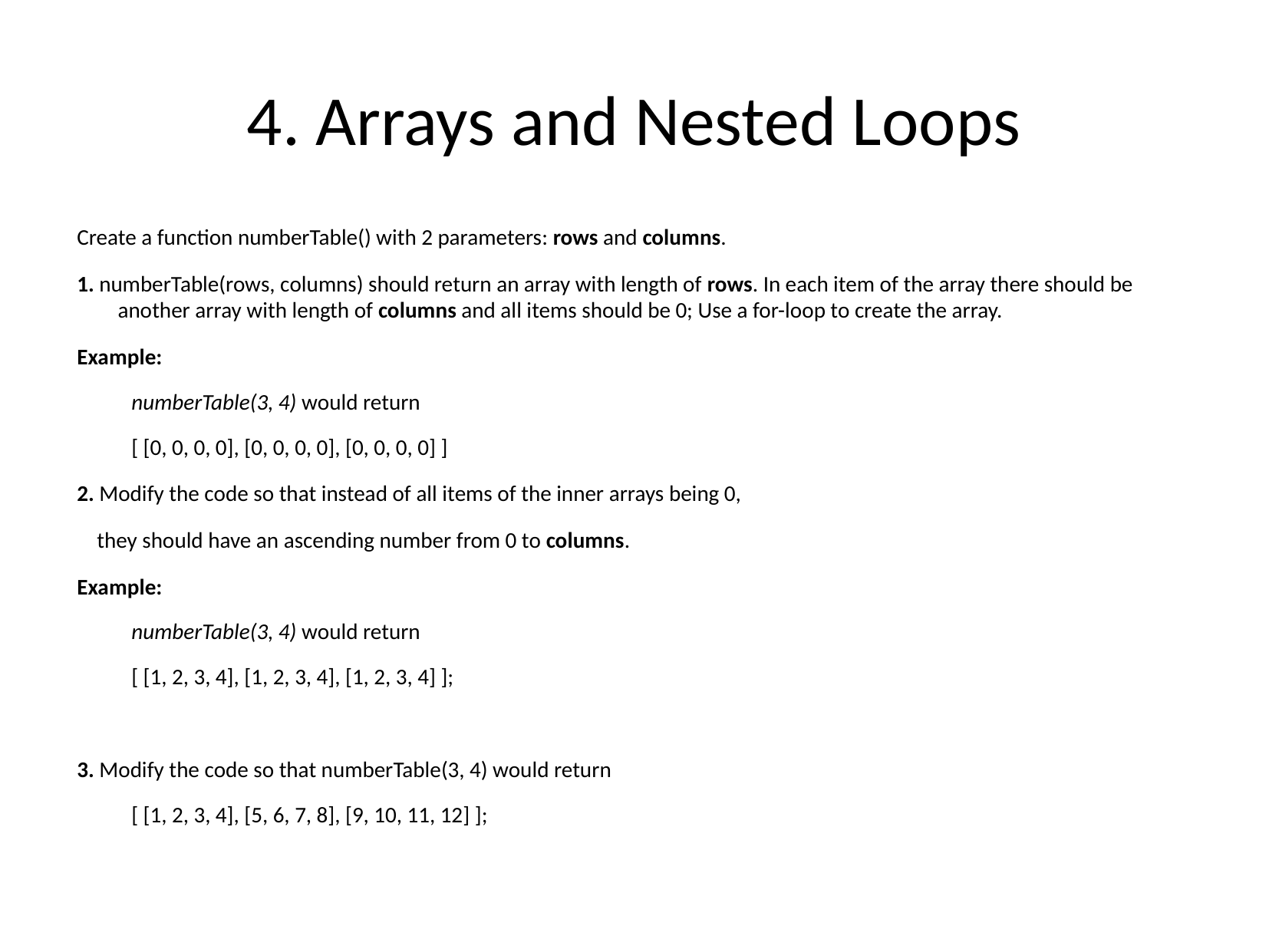

4. Arrays and Nested Loops
Create a function numberTable() with 2 parameters: rows and columns.
1. numberTable(rows, columns) should return an array with length of rows. In each item of the array there should be another array with length of columns and all items should be 0; Use a for-loop to create the array.
Example:
numberTable(3, 4) would return
[ [0, 0, 0, 0], [0, 0, 0, 0], [0, 0, 0, 0] ]
2. Modify the code so that instead of all items of the inner arrays being 0,
    they should have an ascending number from 0 to columns.
Example:
numberTable(3, 4) would return
[ [1, 2, 3, 4], [1, 2, 3, 4], [1, 2, 3, 4] ];

3. Modify the code so that numberTable(3, 4) would return
[ [1, 2, 3, 4], [5, 6, 7, 8], [9, 10, 11, 12] ];